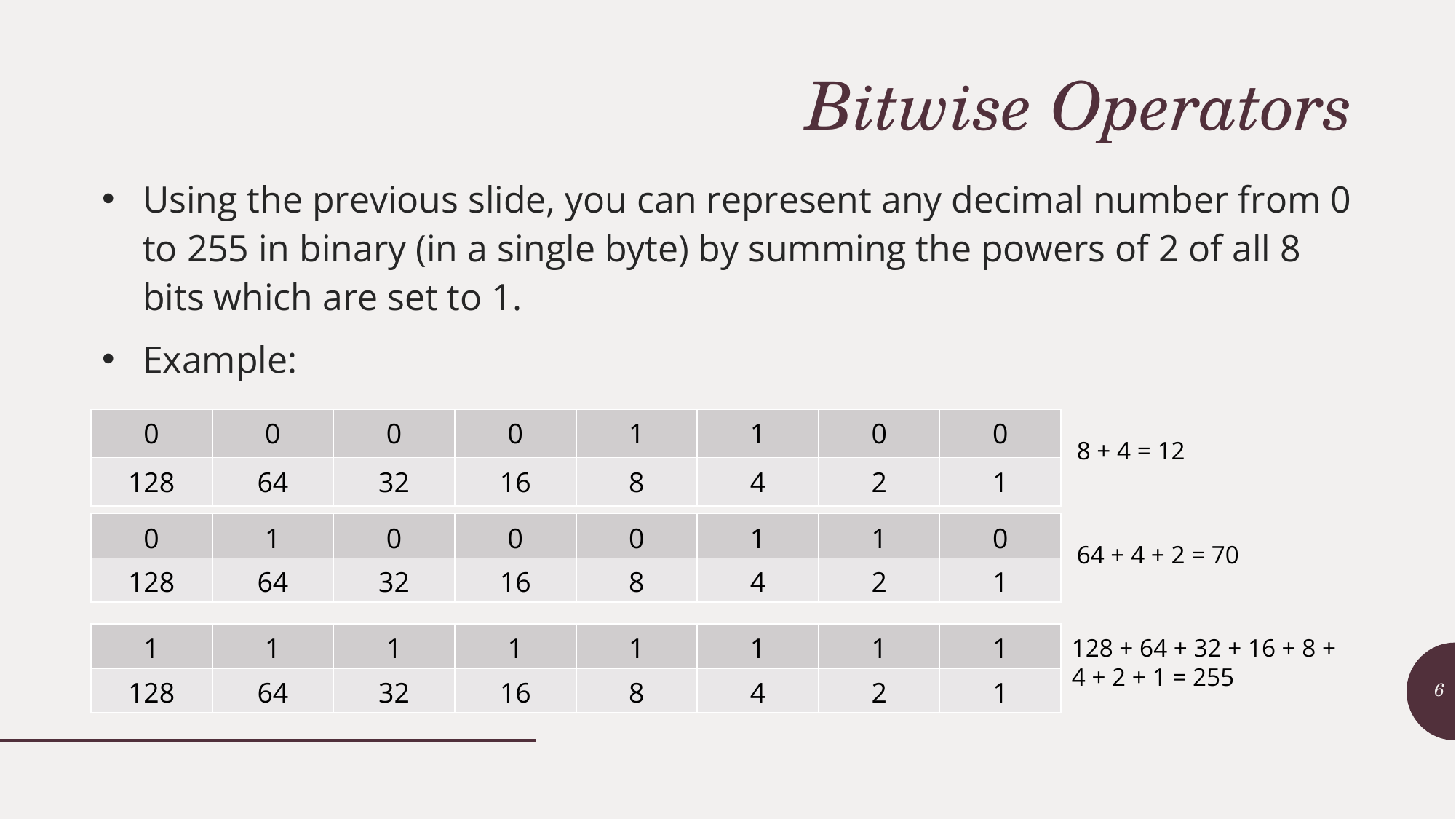

# Bitwise Operators
Using the previous slide, you can represent any decimal number from 0 to 255 in binary (in a single byte) by summing the powers of 2 of all 8 bits which are set to 1.
Example:
| 0 | 0 | 0 | 0 | 1 | 1 | 0 | 0 |
| --- | --- | --- | --- | --- | --- | --- | --- |
| 128 | 64 | 32 | 16 | 8 | 4 | 2 | 1 |
8 + 4 = 12
| 0 | 1 | 0 | 0 | 0 | 1 | 1 | 0 |
| --- | --- | --- | --- | --- | --- | --- | --- |
| 128 | 64 | 32 | 16 | 8 | 4 | 2 | 1 |
64 + 4 + 2 = 70
| 1 | 1 | 1 | 1 | 1 | 1 | 1 | 1 |
| --- | --- | --- | --- | --- | --- | --- | --- |
| 128 | 64 | 32 | 16 | 8 | 4 | 2 | 1 |
128 + 64 + 32 + 16 + 8 + 4 + 2 + 1 = 255
6